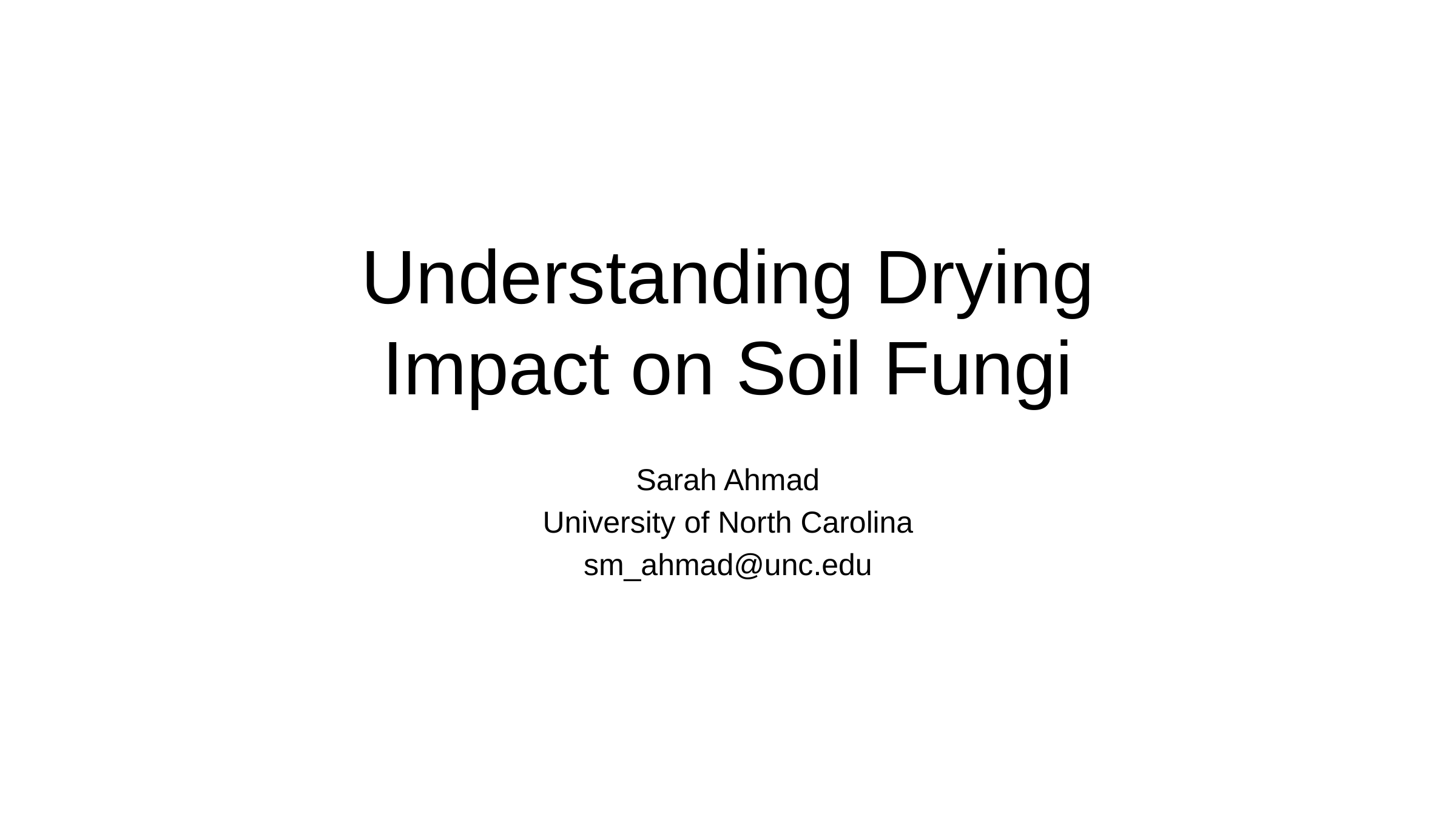

# Understanding Drying Impact on Soil Fungi
Sarah Ahmad
University of North Carolina
sm_ahmad@unc.edu